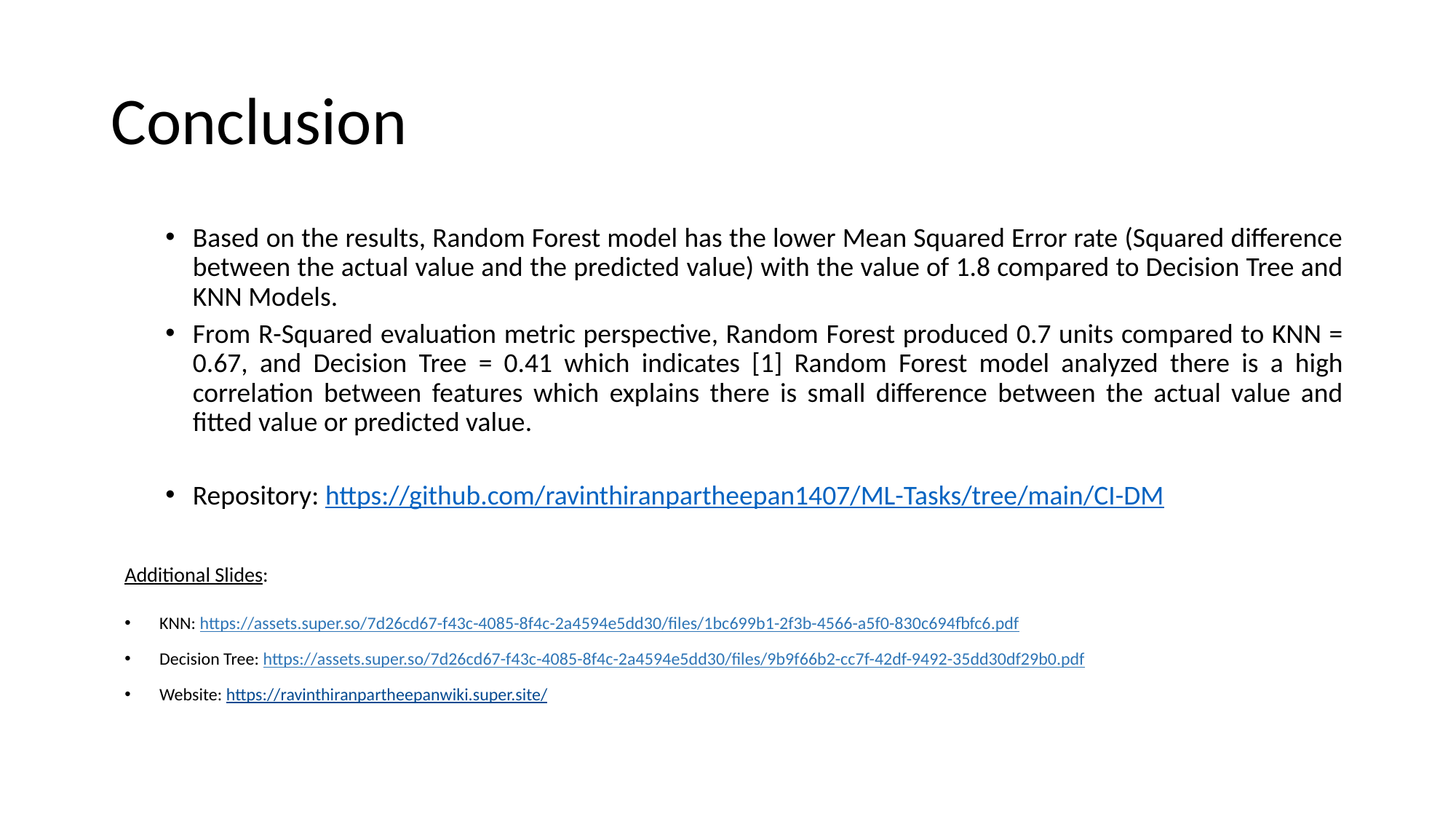

# Conclusion
Based on the results, Random Forest model has the lower Mean Squared Error rate (Squared difference between the actual value and the predicted value) with the value of 1.8 compared to Decision Tree and KNN Models.
From R-Squared evaluation metric perspective, Random Forest produced 0.7 units compared to KNN = 0.67, and Decision Tree = 0.41 which indicates [1] Random Forest model analyzed there is a high correlation between features which explains there is small difference between the actual value and fitted value or predicted value.
Repository: https://github.com/ravinthiranpartheepan1407/ML-Tasks/tree/main/CI-DM

Additional Slides:

KNN: https://assets.super.so/7d26cd67-f43c-4085-8f4c-2a4594e5dd30/files/1bc699b1-2f3b-4566-a5f0-830c694fbfc6.pdf
Decision Tree: https://assets.super.so/7d26cd67-f43c-4085-8f4c-2a4594e5dd30/files/9b9f66b2-cc7f-42df-9492-35dd30df29b0.pdf
Website: https://ravinthiranpartheepanwiki.super.site/